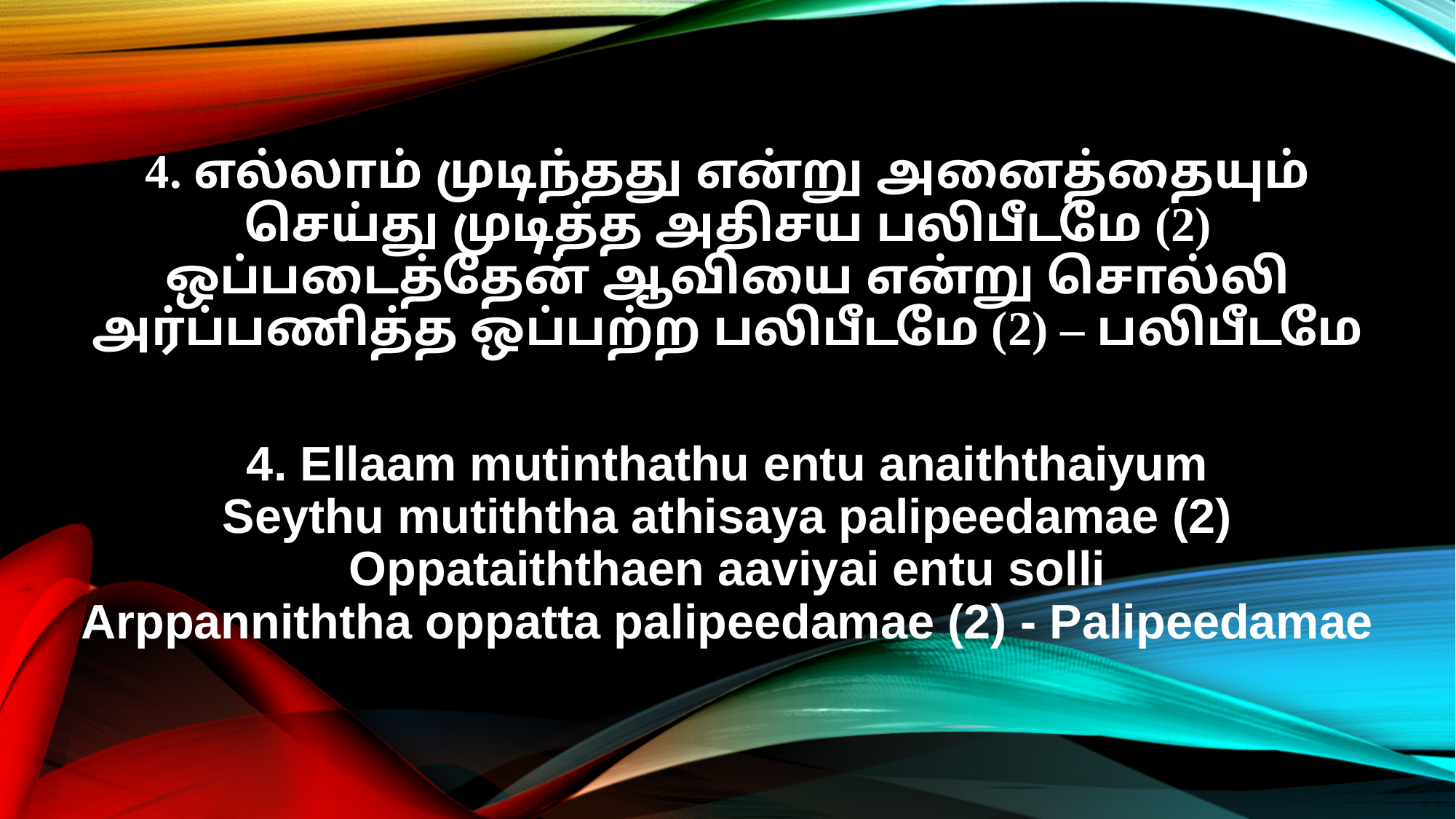

4. எல்லாம் முடிந்தது என்று அனைத்தையும்
செய்து முடித்த அதிசய பலிபீடமே (2)
ஒப்படைத்தேன் ஆவியை என்று சொல்லி
அர்ப்பணித்த ஒப்பற்ற பலிபீடமே (2) – பலிபீடமே

4. Ellaam mutinthathu entu anaiththaiyum
Seythu mutiththa athisaya palipeedamae (2)
Oppataiththaen aaviyai entu solli
Arppanniththa oppatta palipeedamae (2) - Palipeedamae